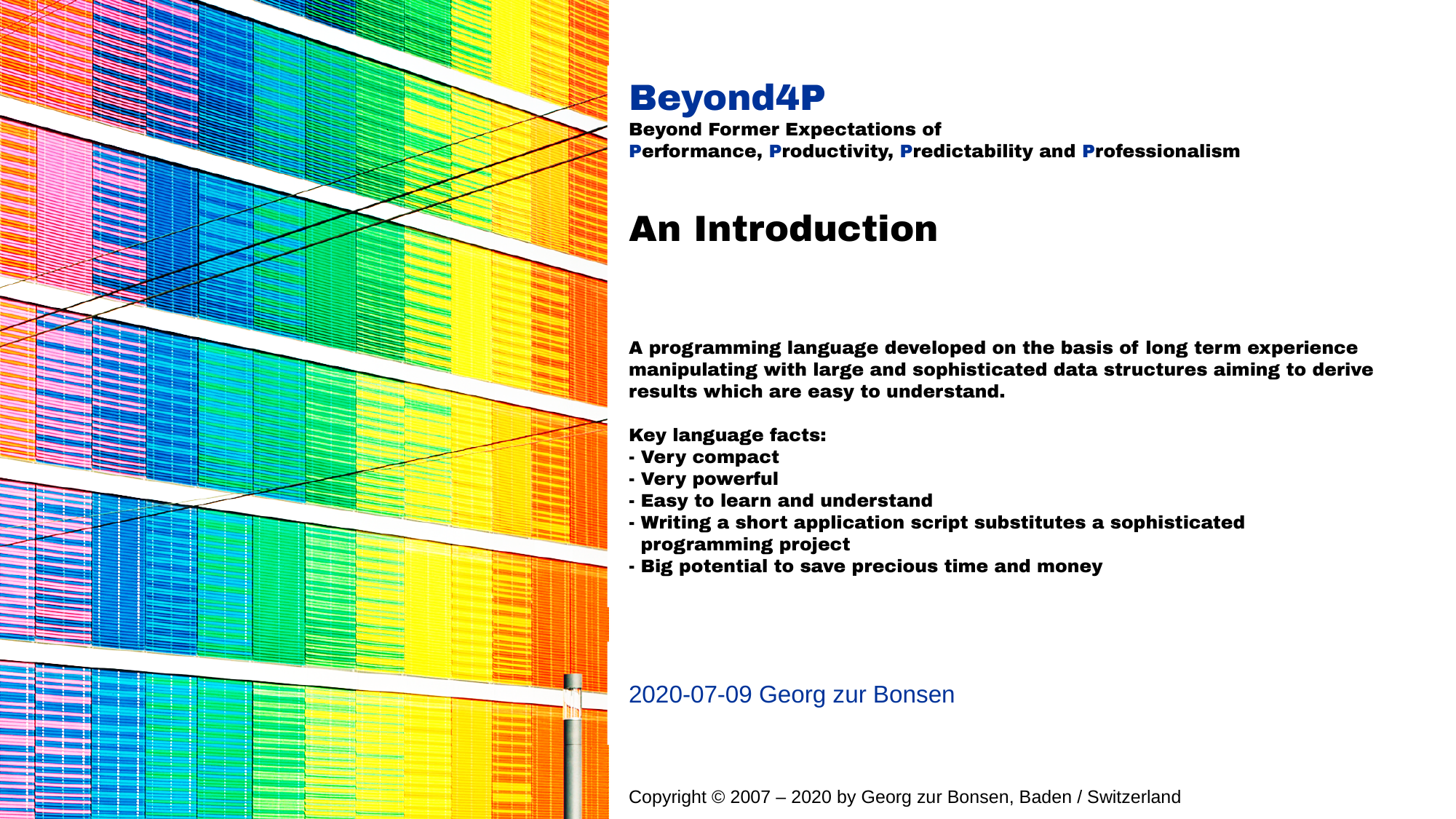

# Beyond4P Beyond Former Expectations of Performance, Productivity, Predictability and Professionalism An Introduction A programming language developed on the basis of long term experience manipulating with large and sophisticated data structures aiming to derive results which are easy to understand. Key language facts: - Very compact - Very powerful - Easy to learn and understand - Writing a short application script substitutes a sophisticated programming project - Big potential to save precious time and money
2020-07-09 Georg zur Bonsen
Copyright © 2007 – 2020 by Georg zur Bonsen, Baden / Switzerland